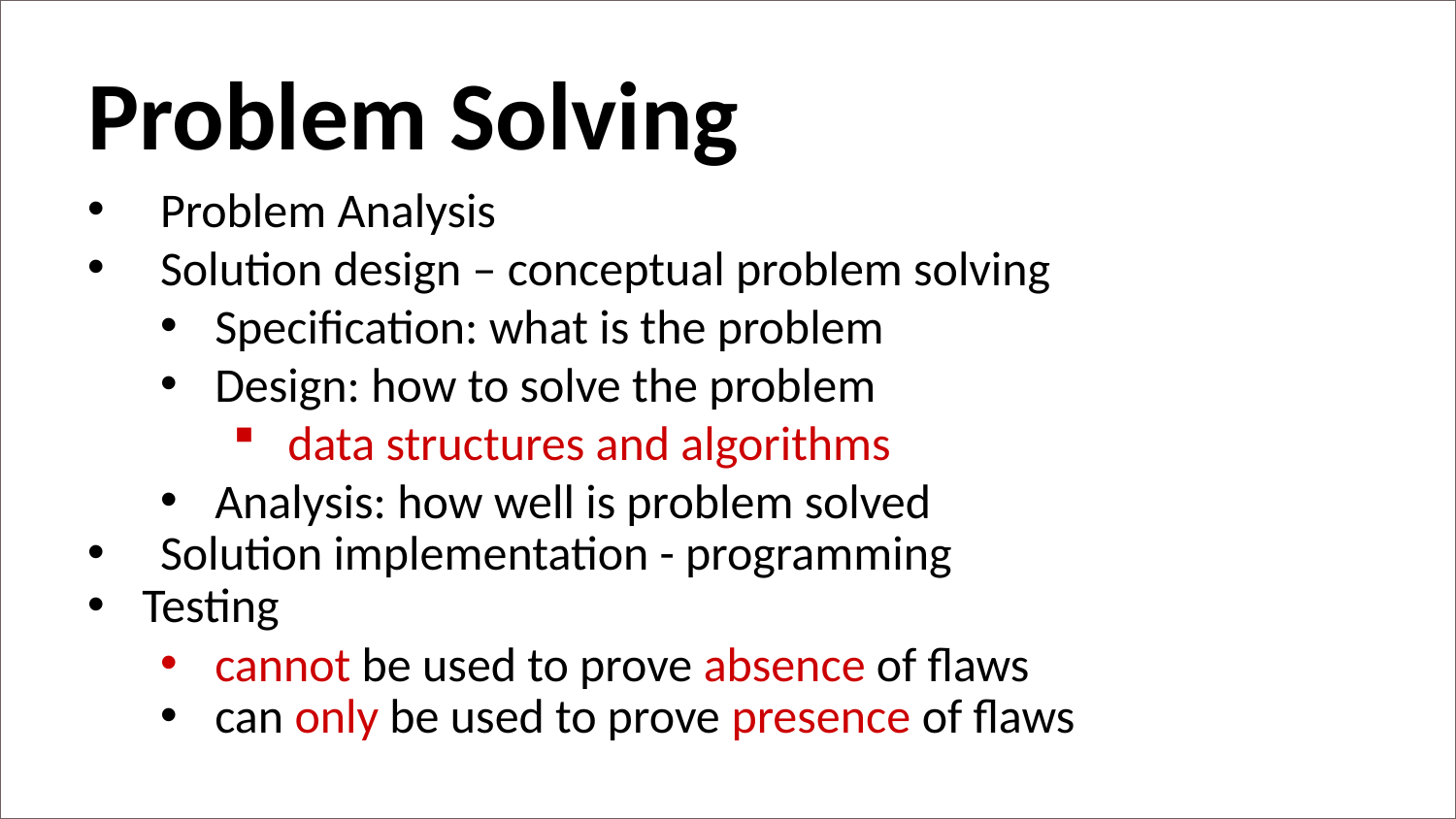

Problem Solving
Problem Analysis
Solution design – conceptual problem solving
Specification: what is the problem
Design: how to solve the problem
data structures and algorithms
Analysis: how well is problem solved
Solution implementation - programming
Testing
cannot be used to prove absence of flaws
can only be used to prove presence of flaws